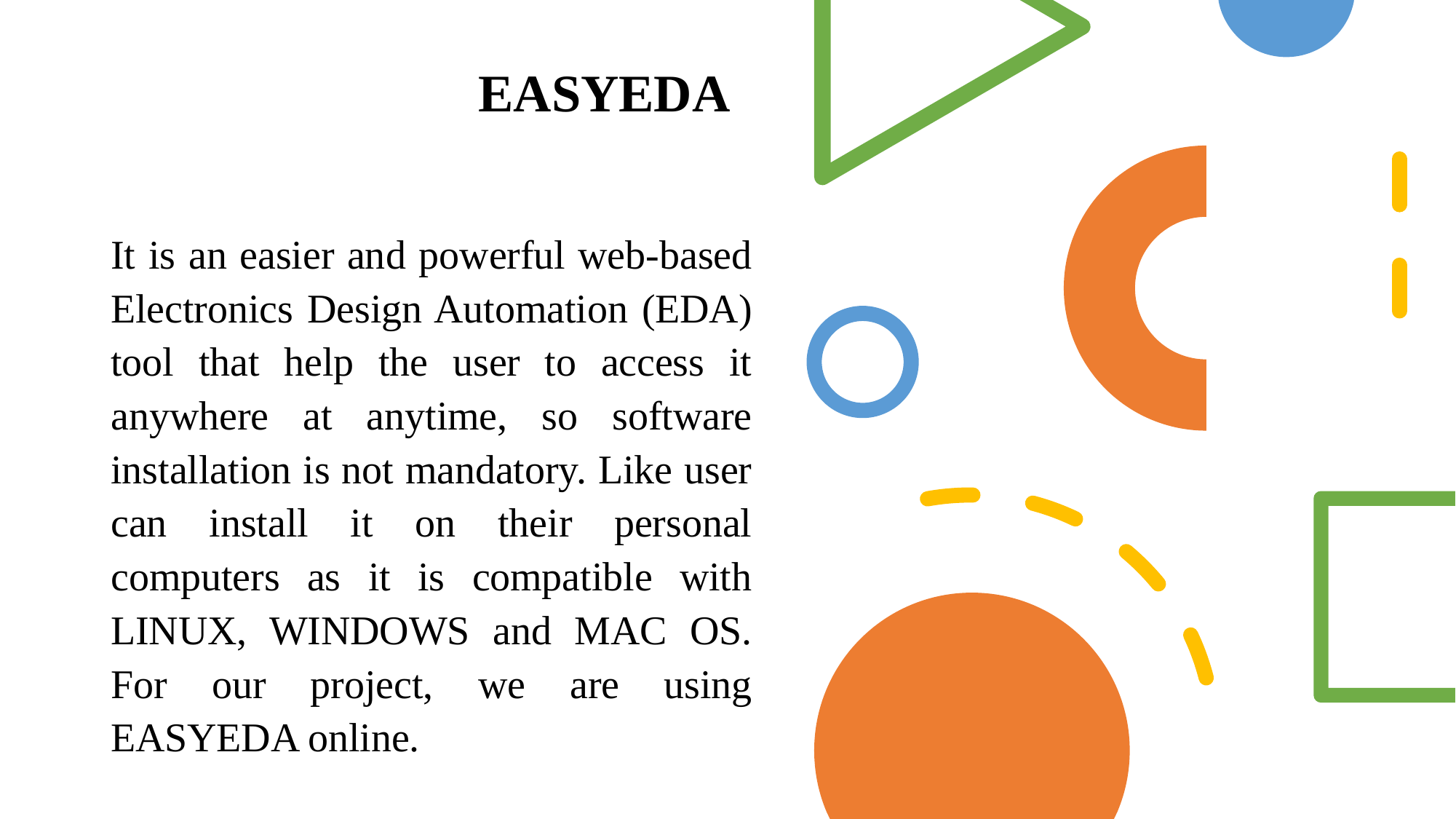

# EASYEDA

It is an easier and powerful web-based Electronics Design Automation (EDA) tool that help the user to access it anywhere at anytime, so software installation is not mandatory. Like user can install it on their personal computers as it is compatible with LINUX, WINDOWS and MAC OS. For our project, we are using EASYEDA online.